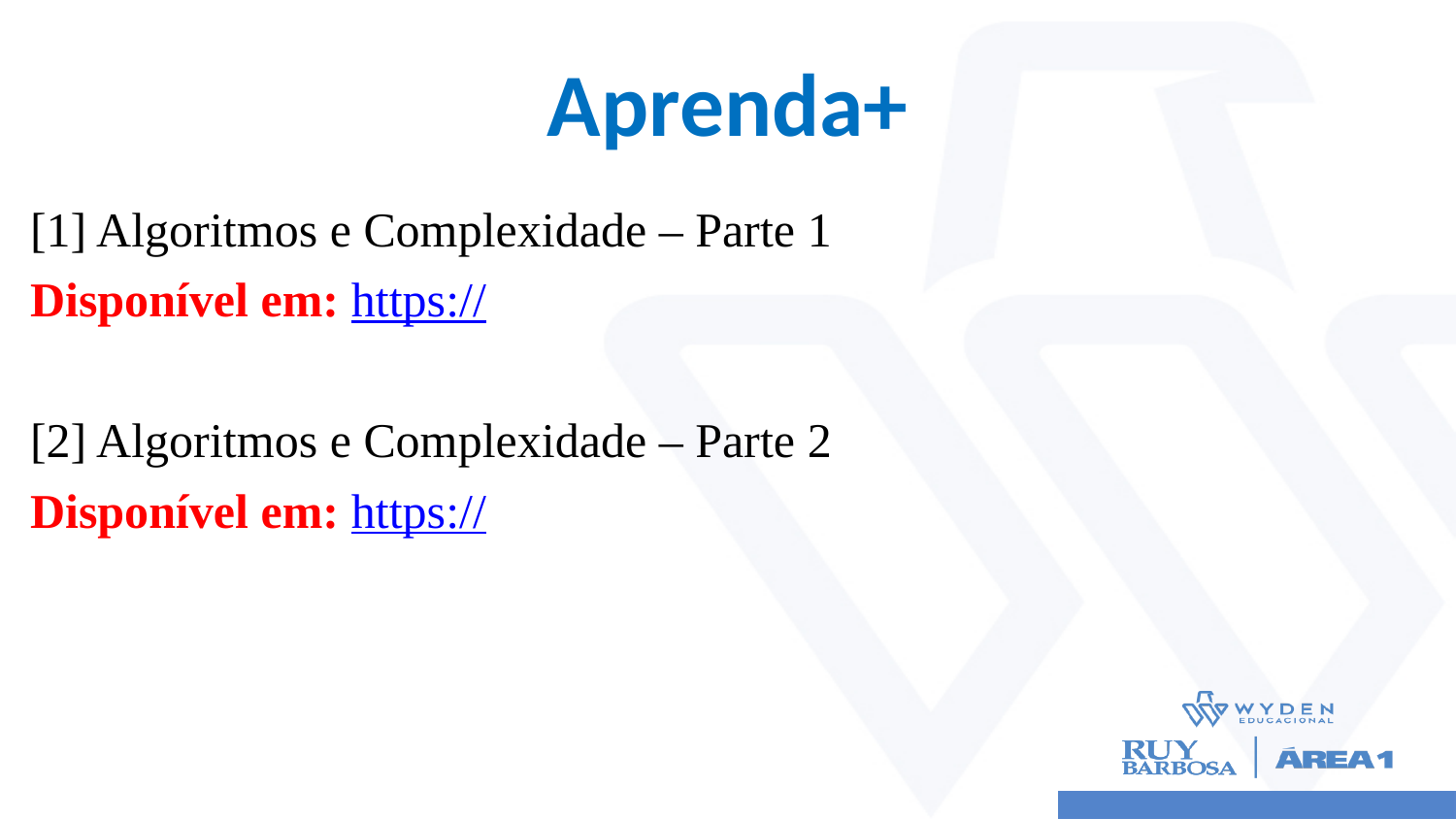

# Aprenda+
[1] Algoritmos e Complexidade – Parte 1
Disponível em: https://

[2] Algoritmos e Complexidade – Parte 2
Disponível em: https://